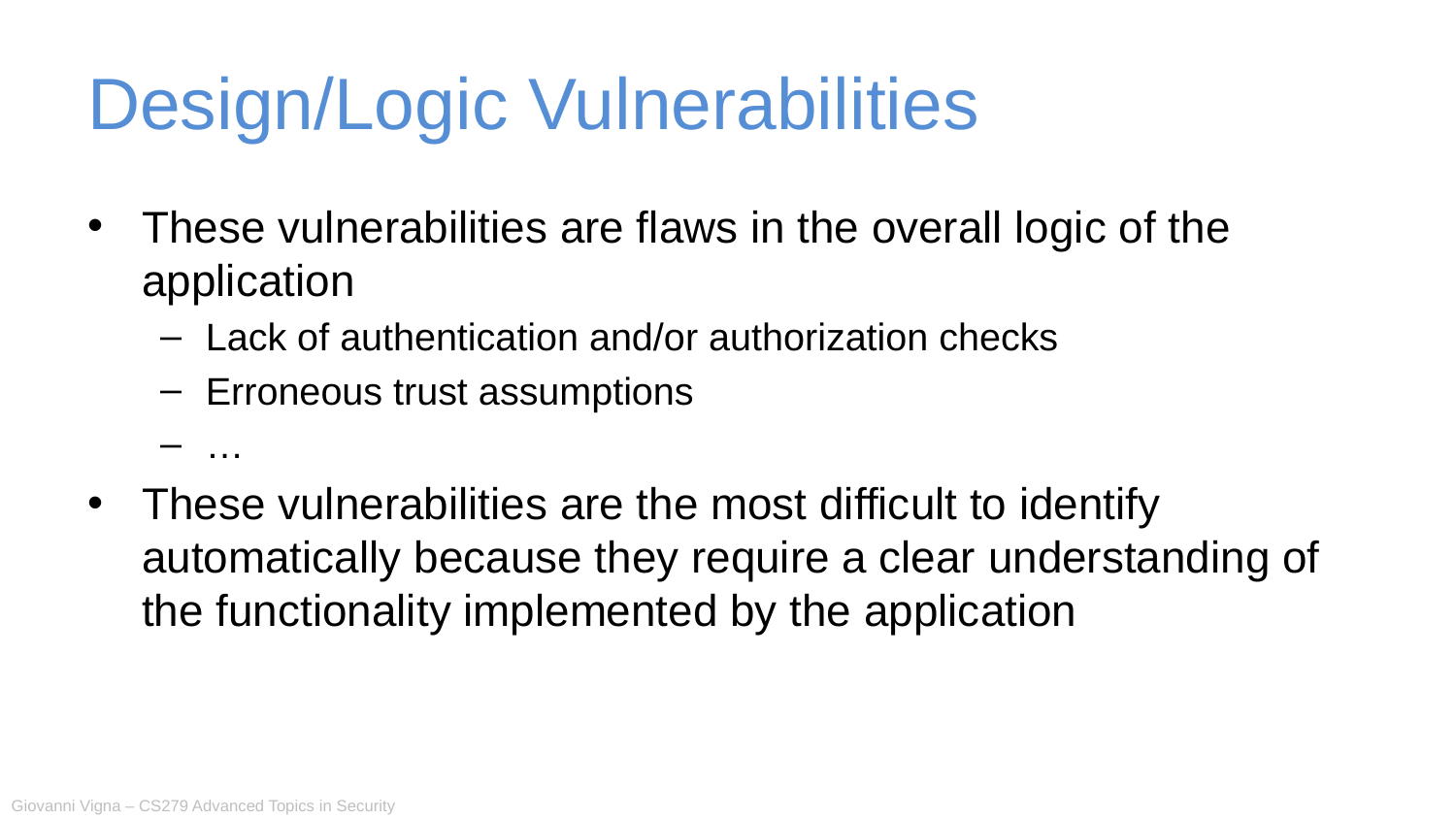

# Design/Logic Vulnerabilities
These vulnerabilities are flaws in the overall logic of the application
Lack of authentication and/or authorization checks
Erroneous trust assumptions
…
These vulnerabilities are the most difficult to identify automatically because they require a clear understanding of the functionality implemented by the application